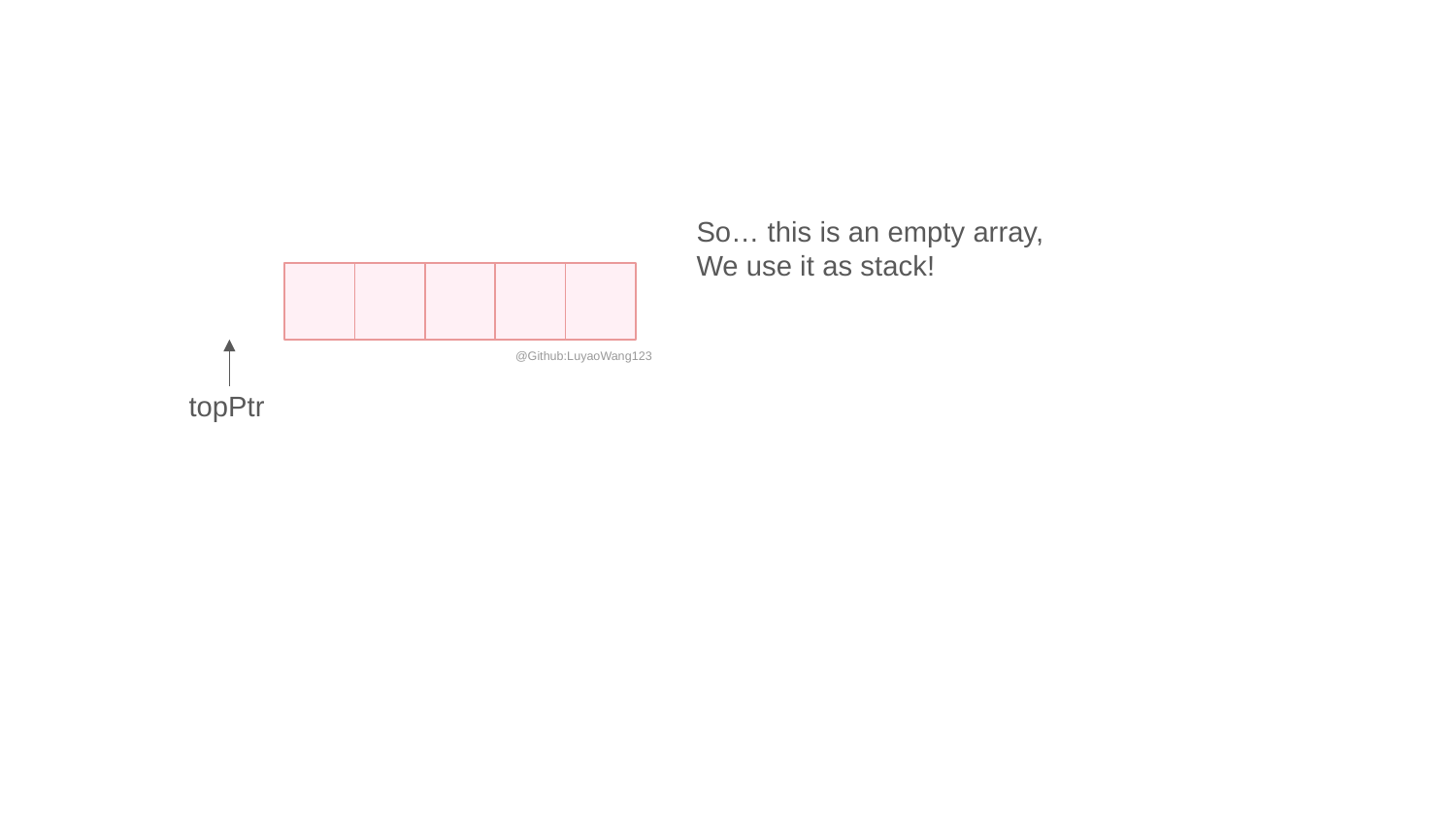

So… this is an empty array,
We use it as stack!

@Github:LuyaoWang123
topPtr